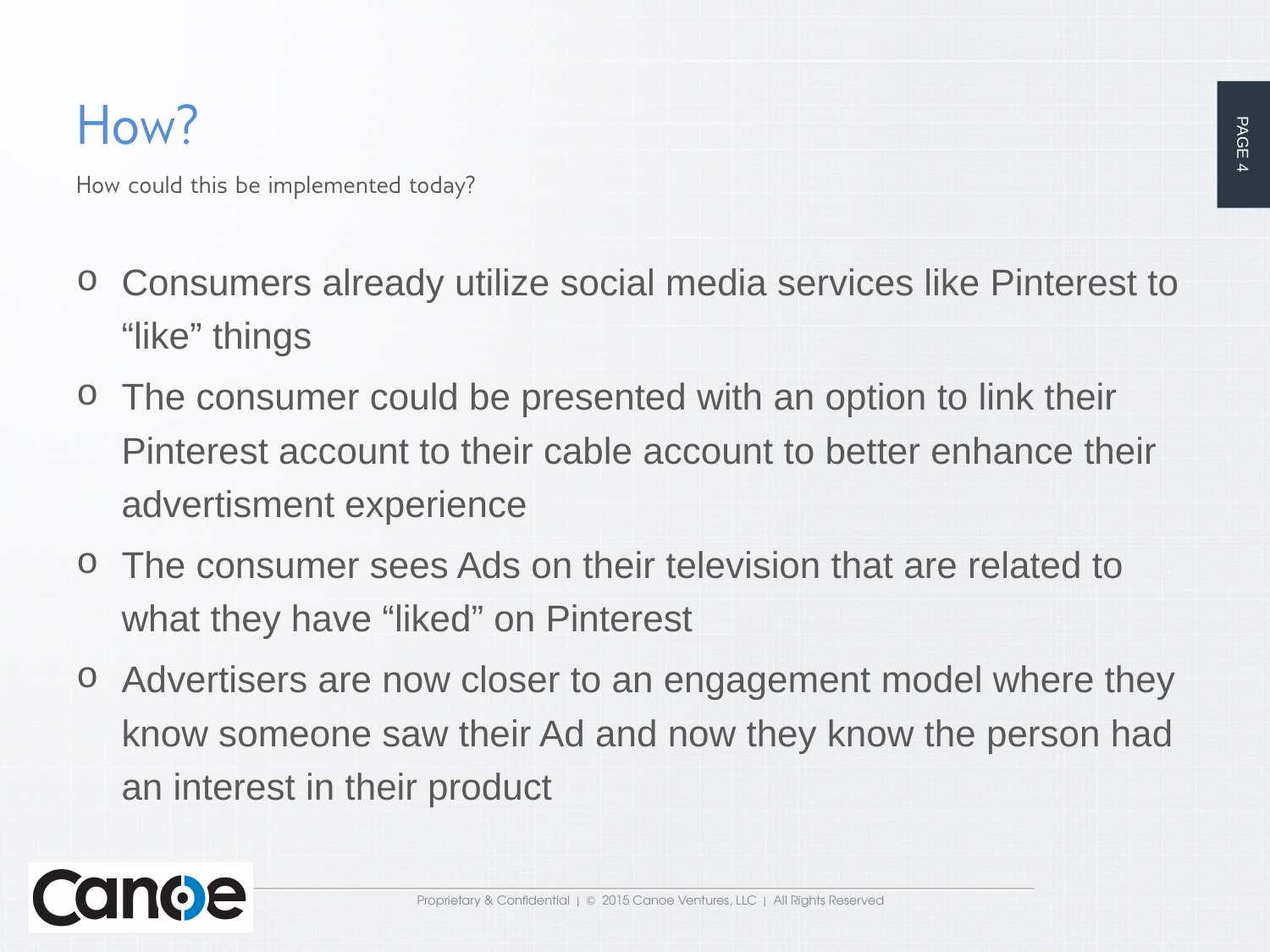

# How?
How could this be implemented today?
Consumers already utilize social media services like Pinterest to “like” things
The consumer could be presented with an option to link their Pinterest account to their cable account to better enhance their advertisment experience
The consumer sees Ads on their television that are related to what they have “liked” on Pinterest
Advertisers are now closer to an engagement model where they know someone saw their Ad and now they know the person had an interest in their product